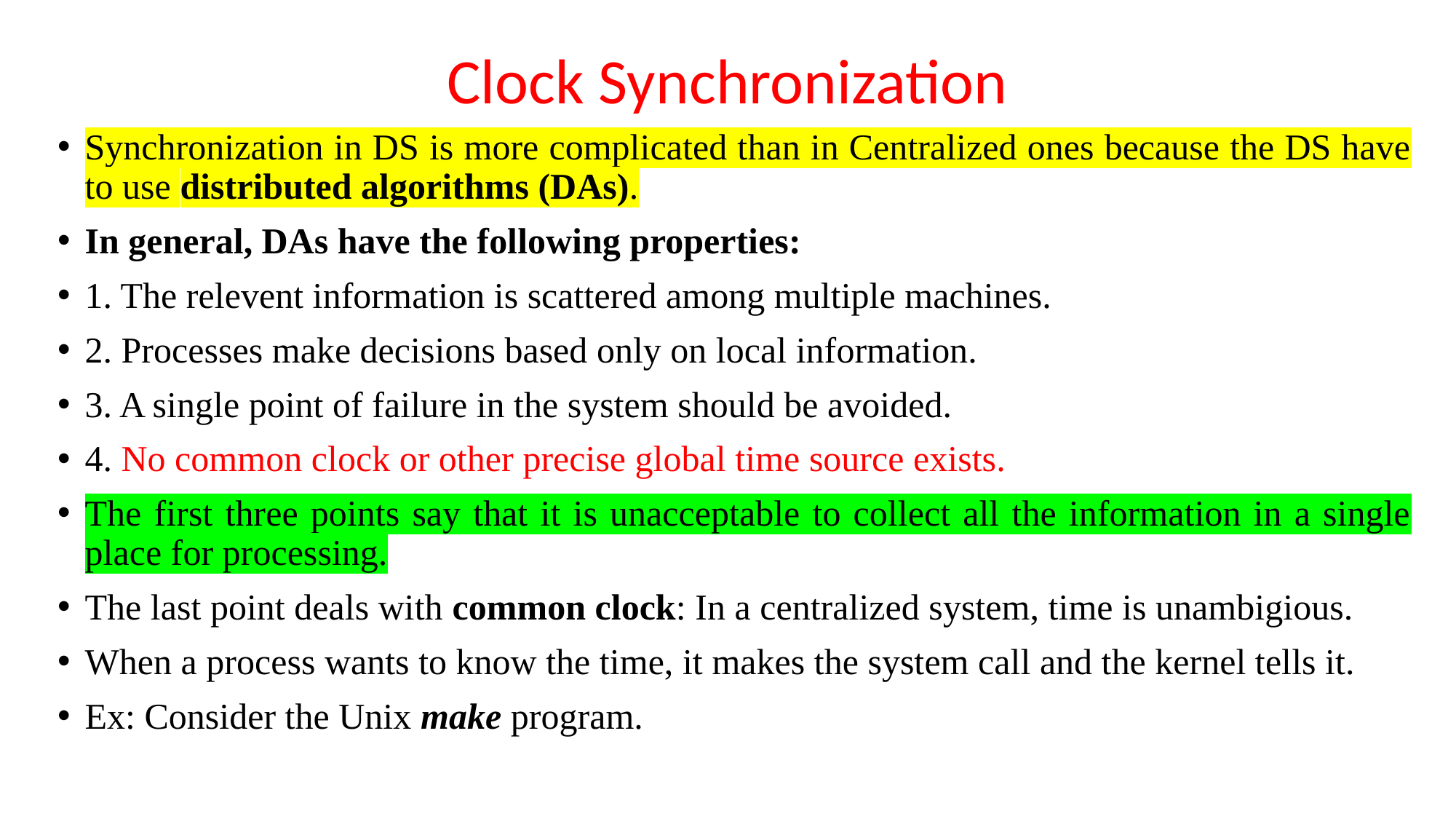

# Clock Synchronization
Synchronization in DS is more complicated than in Centralized ones because the DS have to use distributed algorithms (DAs).
In general, DAs have the following properties:
1. The relevent information is scattered among multiple machines.
2. Processes make decisions based only on local information.
3. A single point of failure in the system should be avoided.
4. No common clock or other precise global time source exists.
The first three points say that it is unacceptable to collect all the information in a single place for processing.
The last point deals with common clock: In a centralized system, time is unambigious.
When a process wants to know the time, it makes the system call and the kernel tells it.
Ex: Consider the Unix make program.